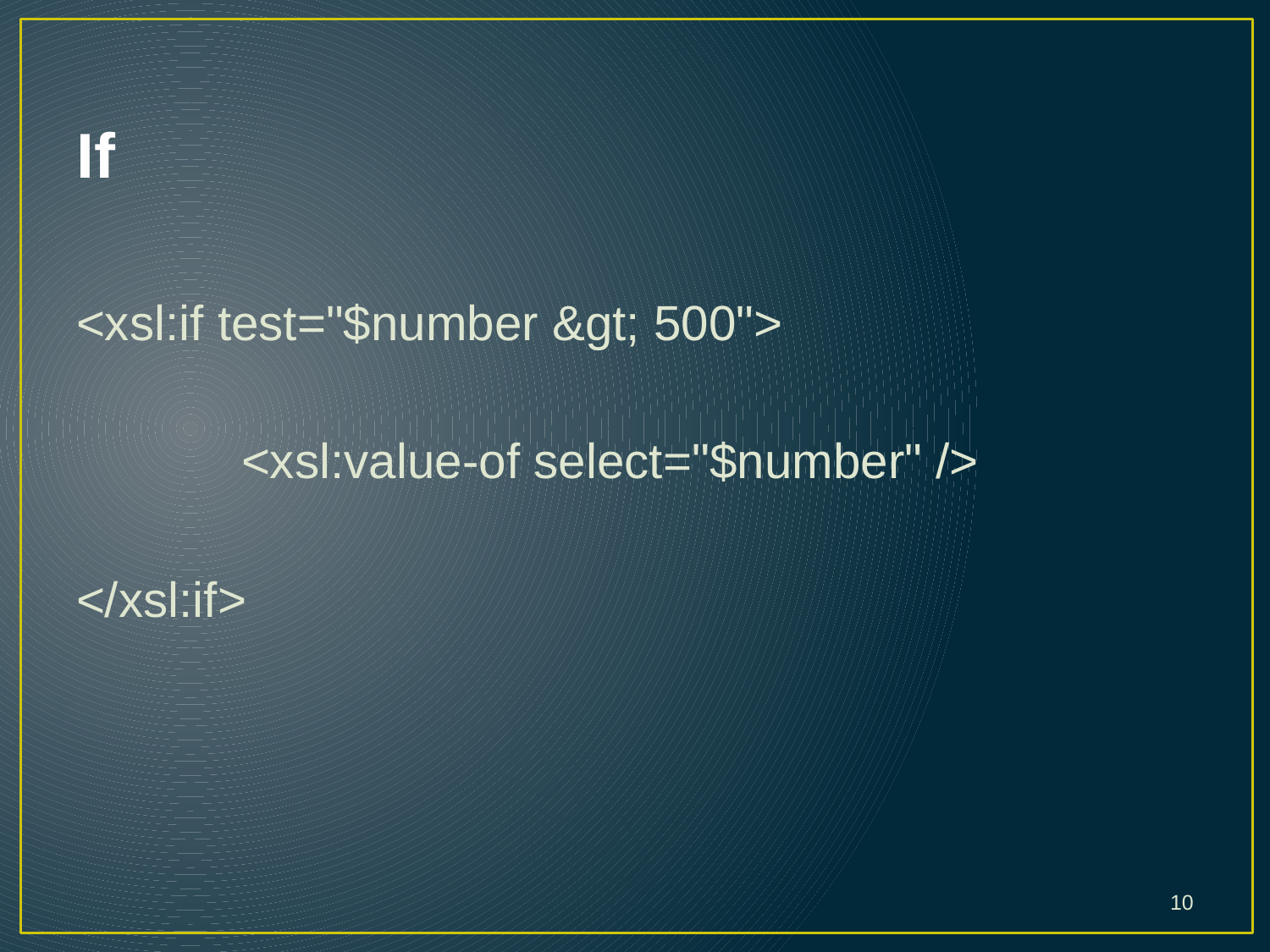

# If

<xsl:if test="$number &gt; 500">

		<xsl:value-of select="$number" />

</xsl:if>

10